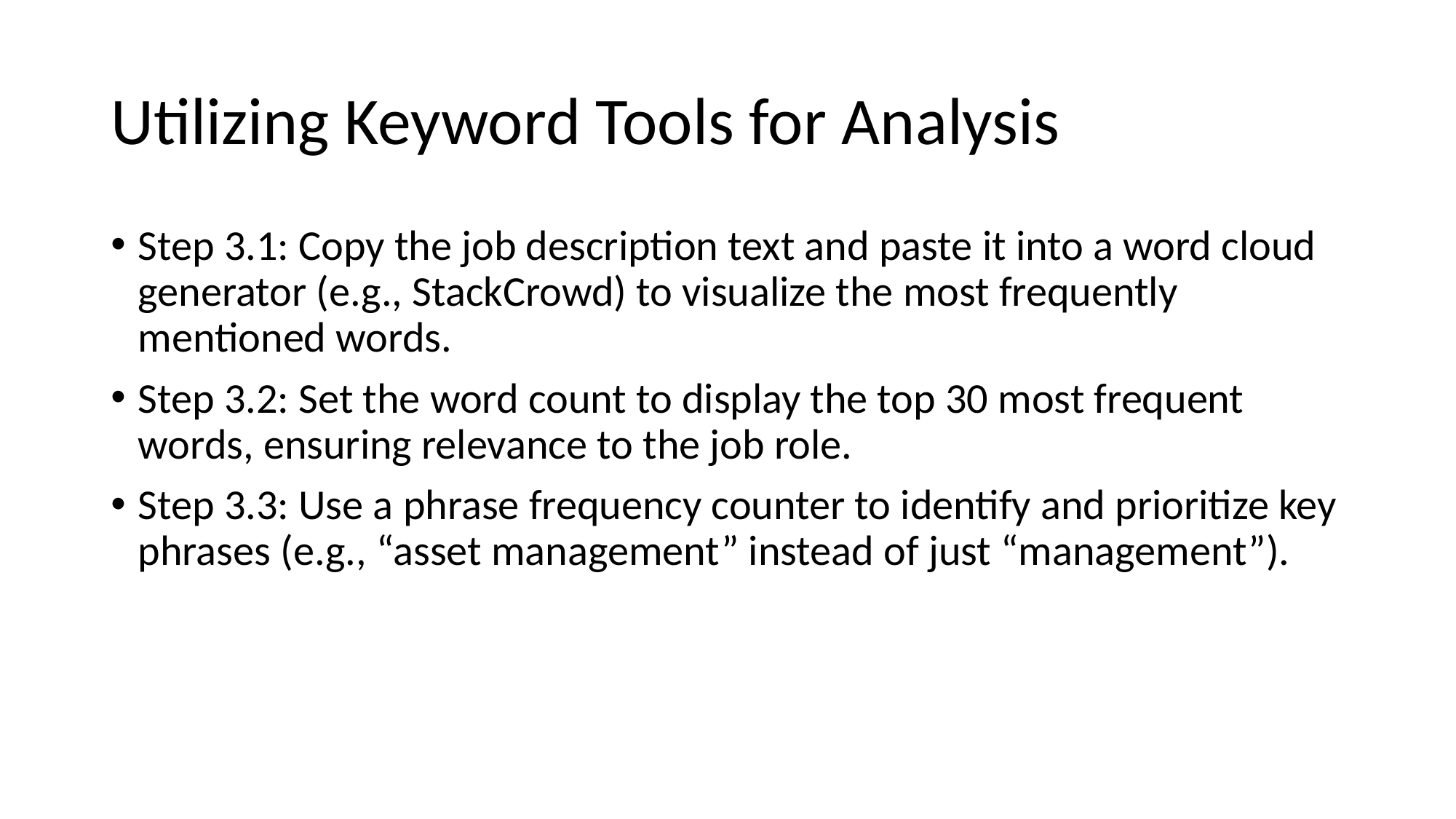

# Utilizing Keyword Tools for Analysis
Step 3.1: Copy the job description text and paste it into a word cloud generator (e.g., StackCrowd) to visualize the most frequently mentioned words.
Step 3.2: Set the word count to display the top 30 most frequent words, ensuring relevance to the job role.
Step 3.3: Use a phrase frequency counter to identify and prioritize key phrases (e.g., “asset management” instead of just “management”).